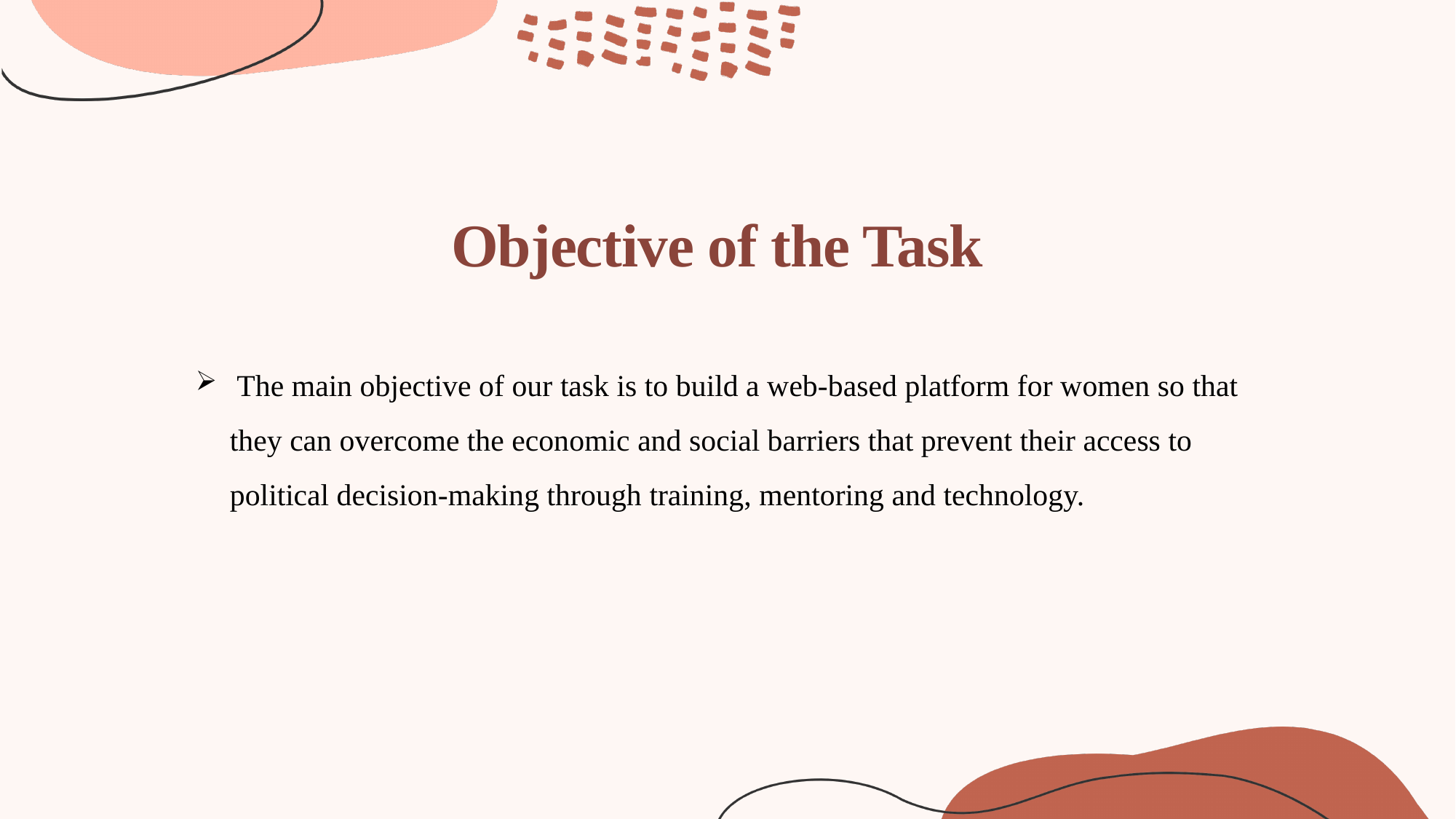

# Objective of the Task
 The main objective of our task is to build a web-based platform for women so that they can overcome the economic and social barriers that prevent their access to political decision-making through training, mentoring and technology.